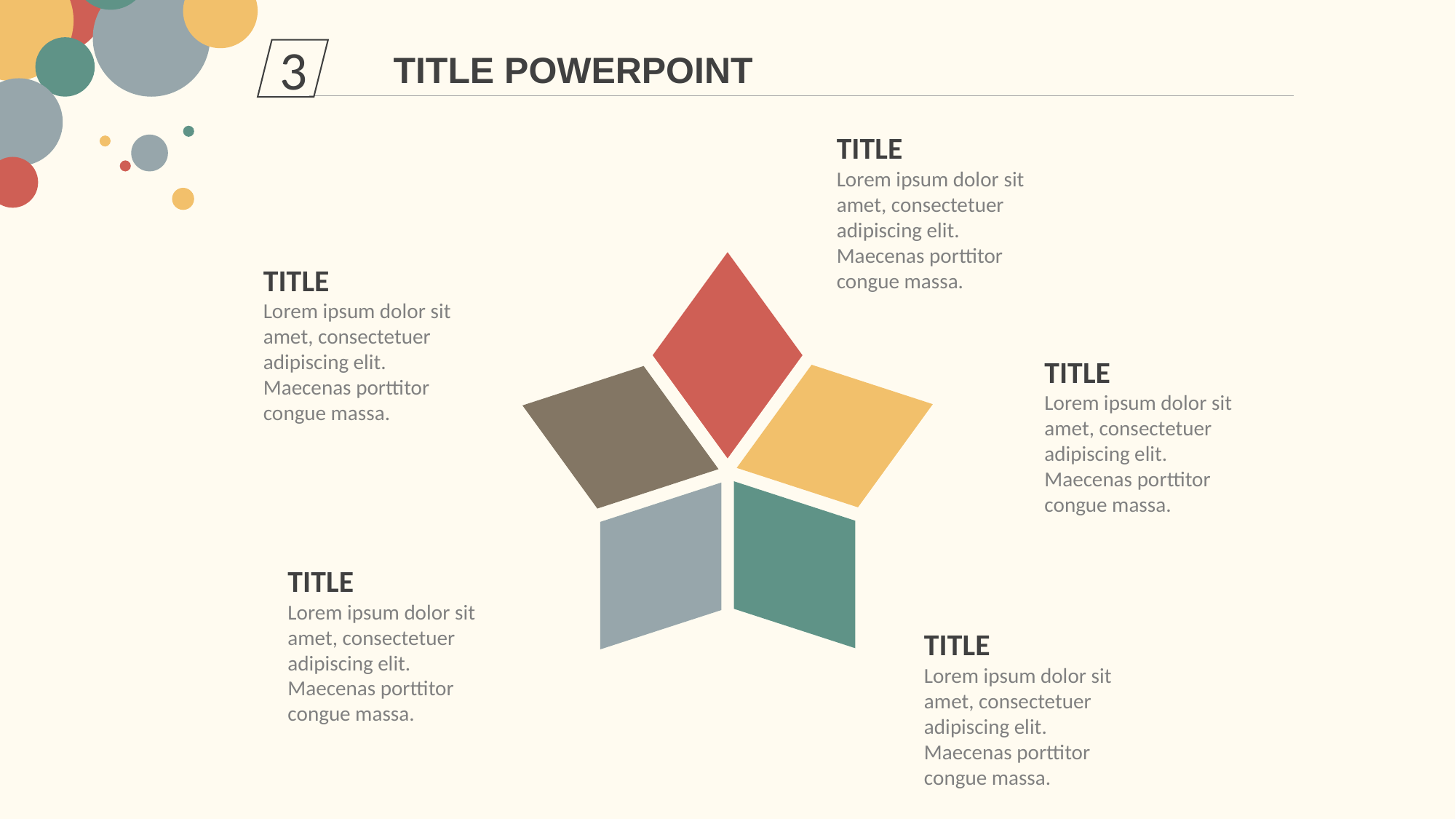

3
TITLE POWERPOINT
TITLE
Lorem ipsum dolor sit amet, consectetuer adipiscing elit. Maecenas porttitor congue massa.

TITLE
Lorem ipsum dolor sit amet, consectetuer adipiscing elit. Maecenas porttitor congue massa.

TITLE
Lorem ipsum dolor sit amet, consectetuer adipiscing elit. Maecenas porttitor congue massa.

TITLE
Lorem ipsum dolor sit amet, consectetuer adipiscing elit. Maecenas porttitor congue massa.
TITLE
Lorem ipsum dolor sit amet, consectetuer adipiscing elit. Maecenas porttitor congue massa.